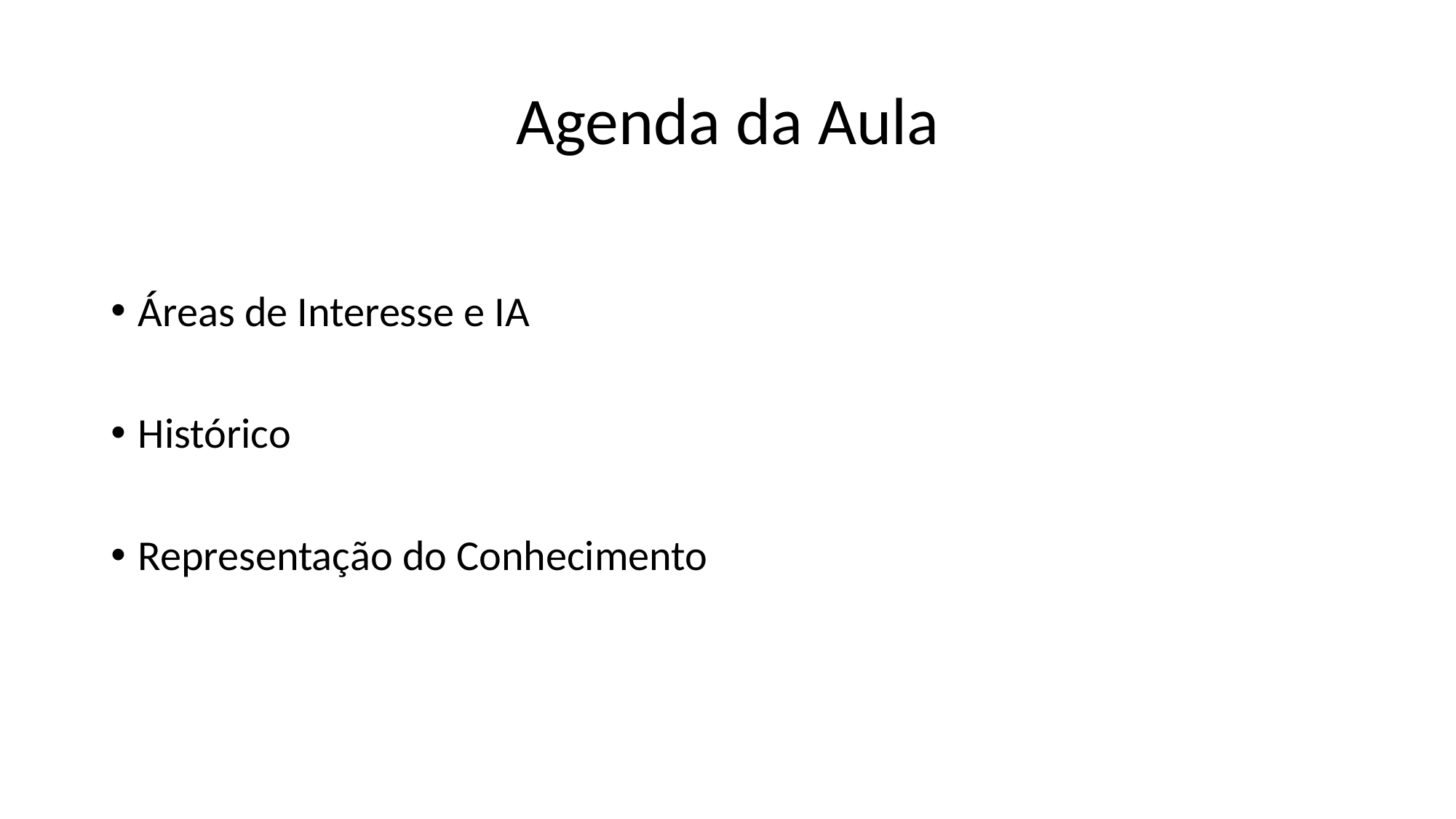

# Agenda da Aula

Áreas de Interesse e IA

Histórico

Representação do Conhecimento